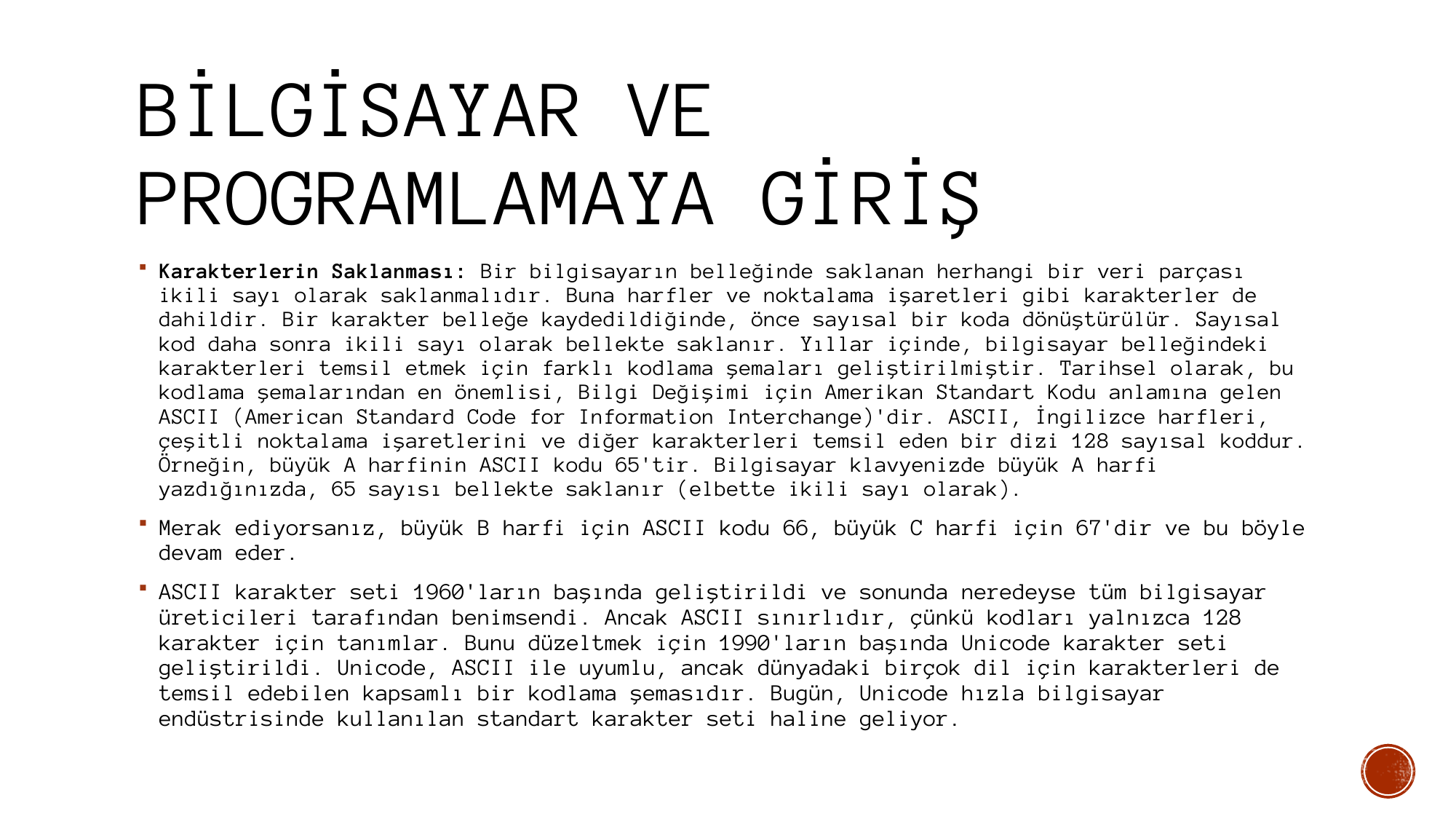

# Bilgisayar ve Programlamaya Giriş
Karakterlerin Saklanması: Bir bilgisayarın belleğinde saklanan herhangi bir veri parçası ikili sayı olarak saklanmalıdır. Buna harfler ve noktalama işaretleri gibi karakterler de dahildir. Bir karakter belleğe kaydedildiğinde, önce sayısal bir koda dönüştürülür. Sayısal kod daha sonra ikili sayı olarak bellekte saklanır. Yıllar içinde, bilgisayar belleğindeki karakterleri temsil etmek için farklı kodlama şemaları geliştirilmiştir. Tarihsel olarak, bu kodlama şemalarından en önemlisi, Bilgi Değişimi için Amerikan Standart Kodu anlamına gelen ASCII (American Standard Code for Information Interchange)'dir. ASCII, İngilizce harfleri, çeşitli noktalama işaretlerini ve diğer karakterleri temsil eden bir dizi 128 sayısal koddur. Örneğin, büyük A harfinin ASCII kodu 65'tir. Bilgisayar klavyenizde büyük A harfi yazdığınızda, 65 sayısı bellekte saklanır (elbette ikili sayı olarak).
Merak ediyorsanız, büyük B harfi için ASCII kodu 66, büyük C harfi için 67'dir ve bu böyle devam eder.
ASCII karakter seti 1960'ların başında geliştirildi ve sonunda neredeyse tüm bilgisayar üreticileri tarafından benimsendi. Ancak ASCII sınırlıdır, çünkü kodları yalnızca 128 karakter için tanımlar. Bunu düzeltmek için 1990'ların başında Unicode karakter seti geliştirildi. Unicode, ASCII ile uyumlu, ancak dünyadaki birçok dil için karakterleri de temsil edebilen kapsamlı bir kodlama şemasıdır. Bugün, Unicode hızla bilgisayar endüstrisinde kullanılan standart karakter seti haline geliyor.